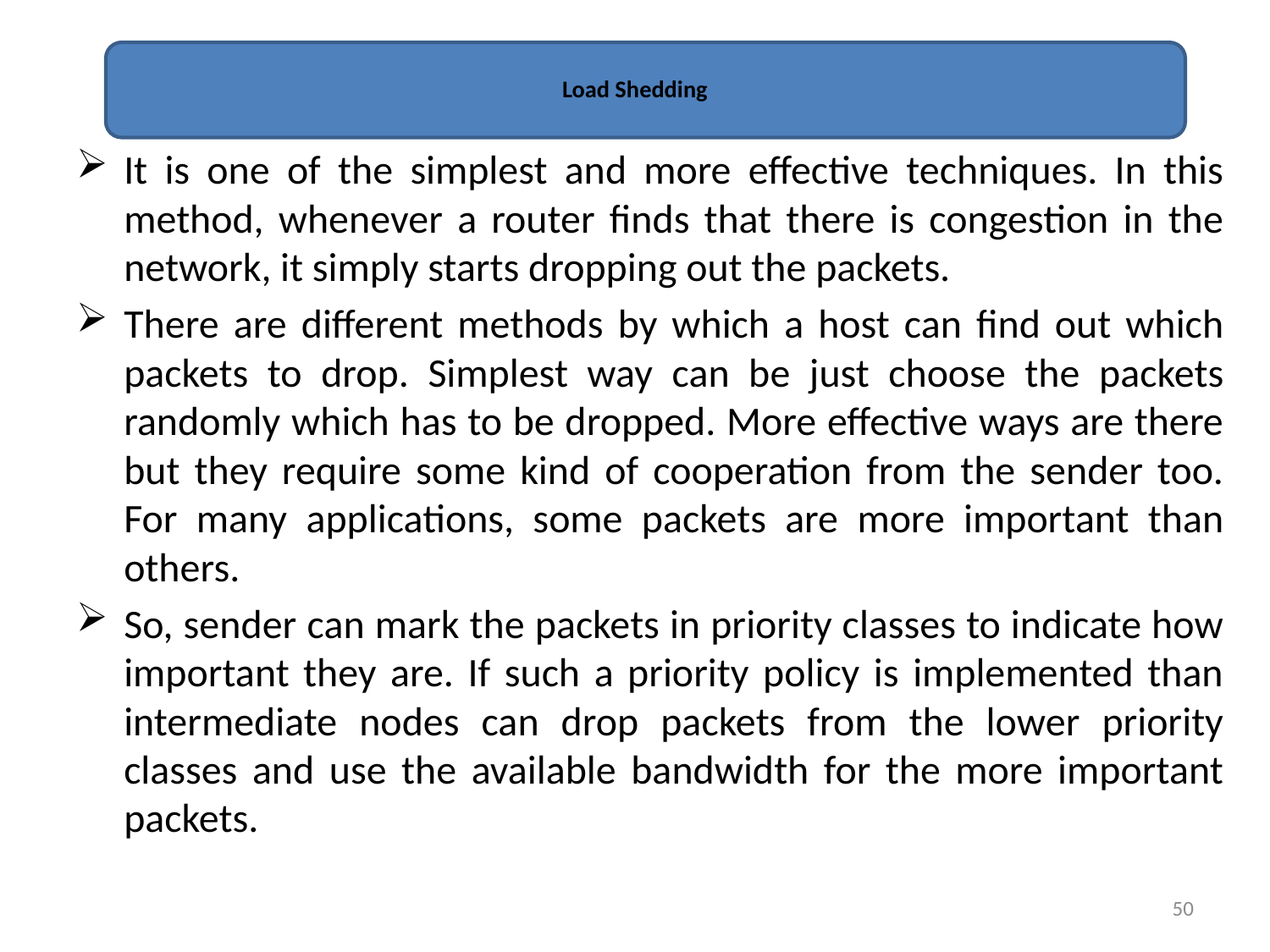

# Load Shedding

It is one of the simplest and more effective techniques. In this method, whenever a router finds that there is congestion in the network, it simply starts dropping out the packets.
There are different methods by which a host can find out which packets to drop. Simplest way can be just choose the packets randomly which has to be dropped. More effective ways are there but they require some kind of cooperation from the sender too. For many applications, some packets are more important than others.
So, sender can mark the packets in priority classes to indicate how important they are. If such a priority policy is implemented than intermediate nodes can drop packets from the lower priority classes and use the available bandwidth for the more important packets.

50